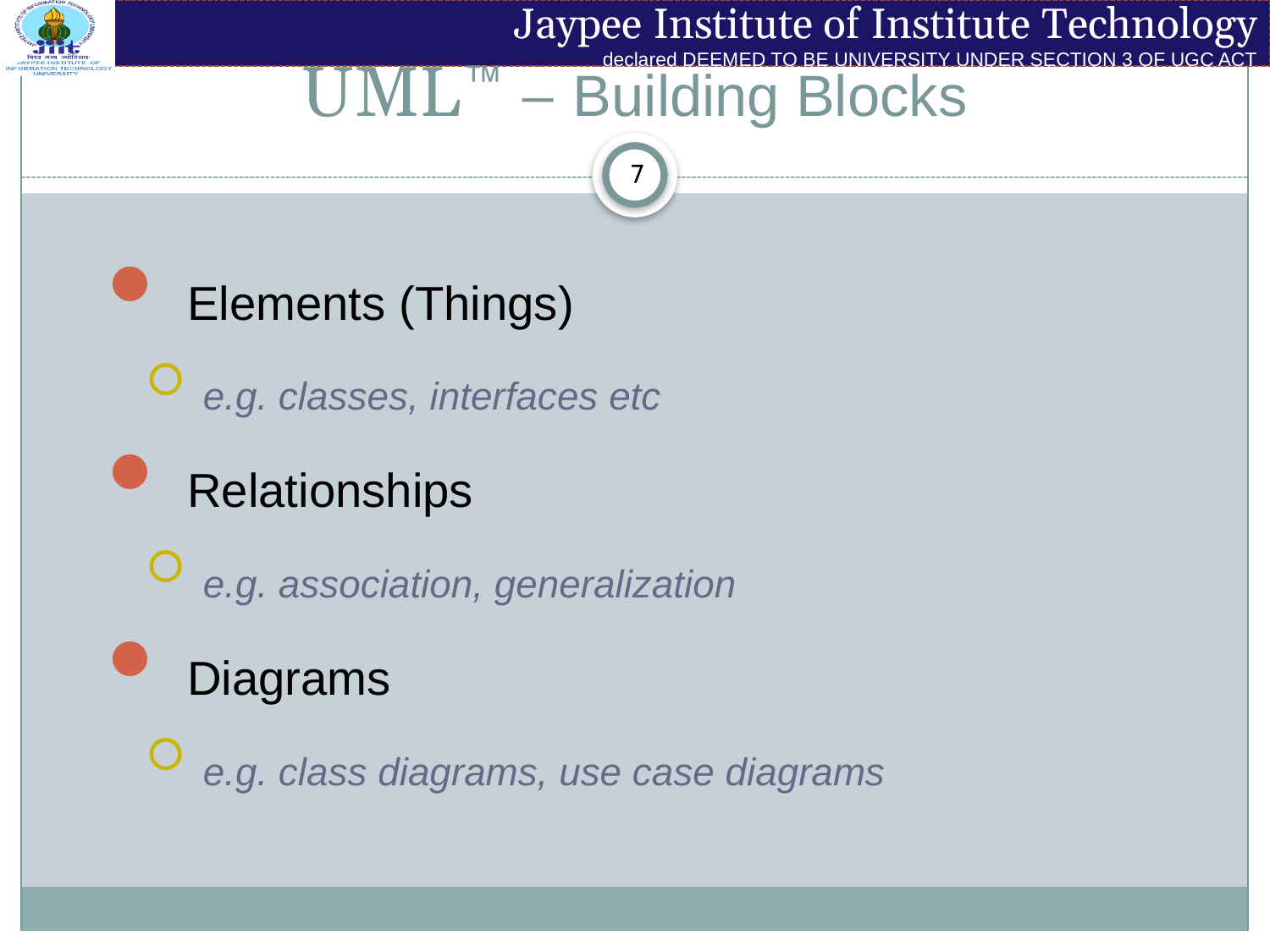

# UML™ – Building Blocks
 Elements (Things)
 e.g. classes, interfaces etc
 Relationships
 e.g. association, generalization
 Diagrams
 e.g. class diagrams, use case diagrams

7